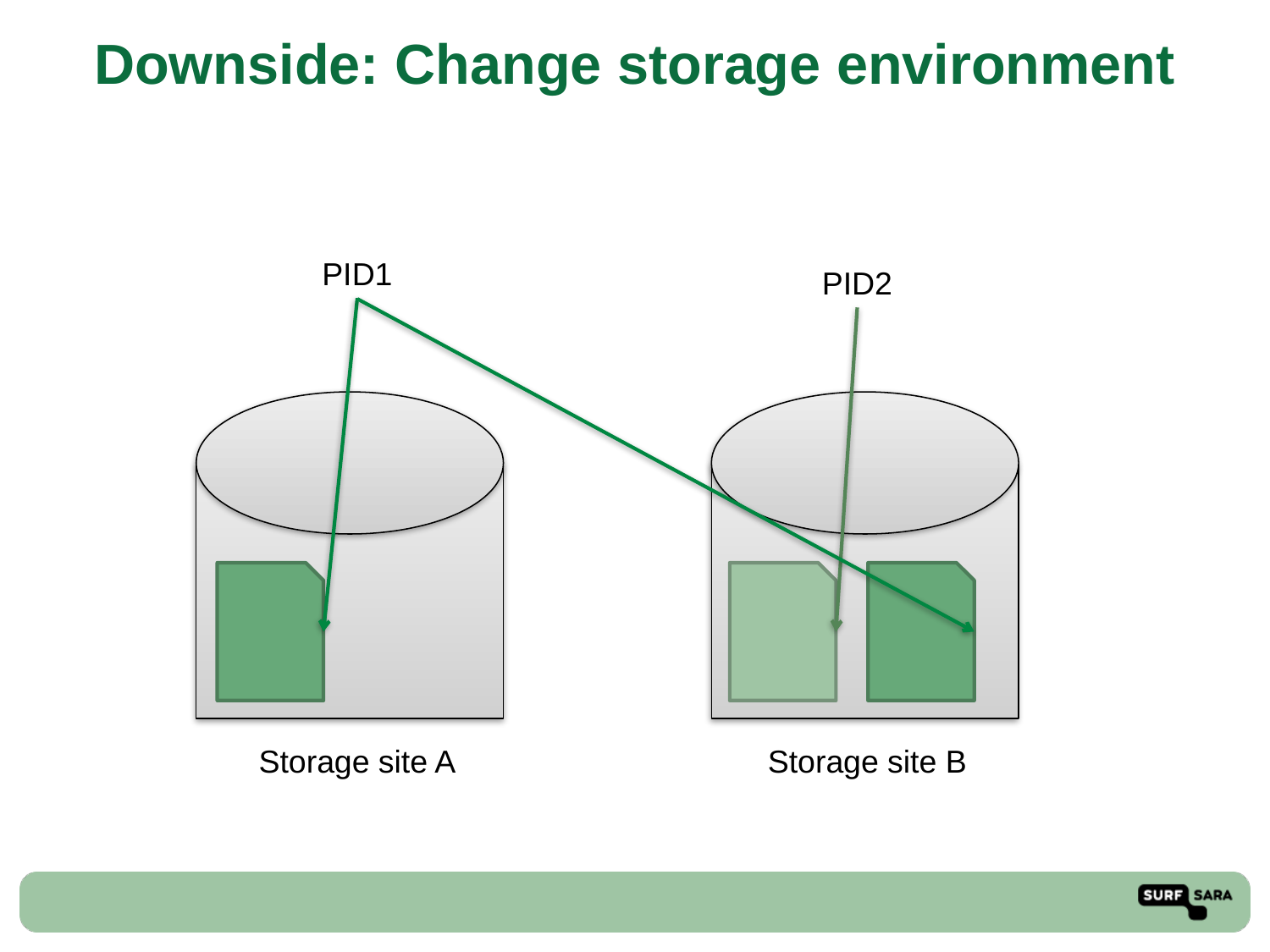

Downside: Change storage environment
PID1
PID2

Storage site A
Storage site B